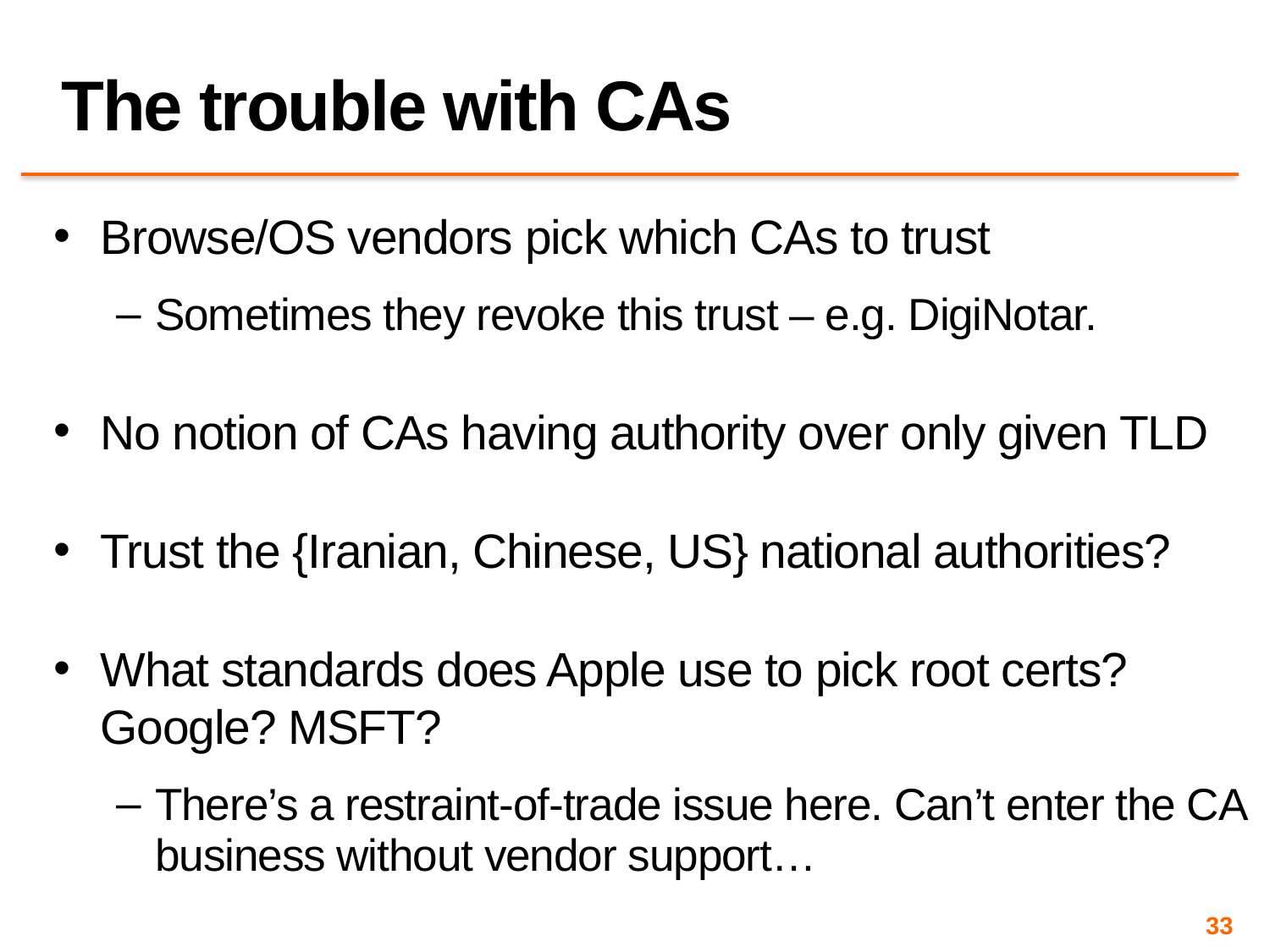

# The trouble with CAs
Browse/OS vendors pick which CAs to trust
Sometimes they revoke this trust – e.g. DigiNotar.
No notion of CAs having authority over only given TLD
Trust the {Iranian, Chinese, US} national authorities?
What standards does Apple use to pick root certs?  Google? MSFT?
There’s a restraint-of-trade issue here. Can’t enter the CA business without vendor support…
33